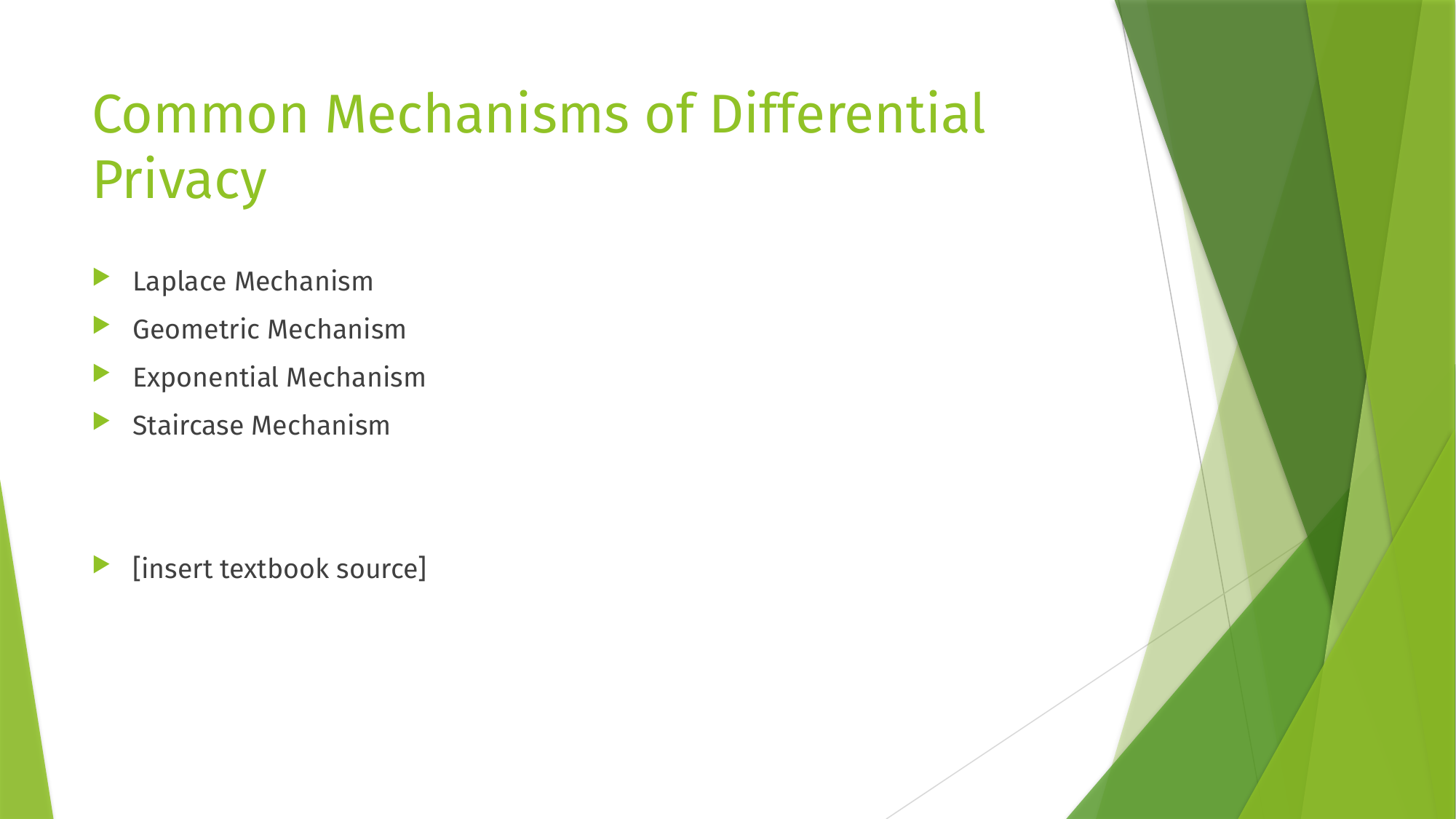

# Common Mechanisms of Differential Privacy
Laplace Mechanism
Geometric Mechanism
Exponential Mechanism
Staircase Mechanism

[insert textbook source]